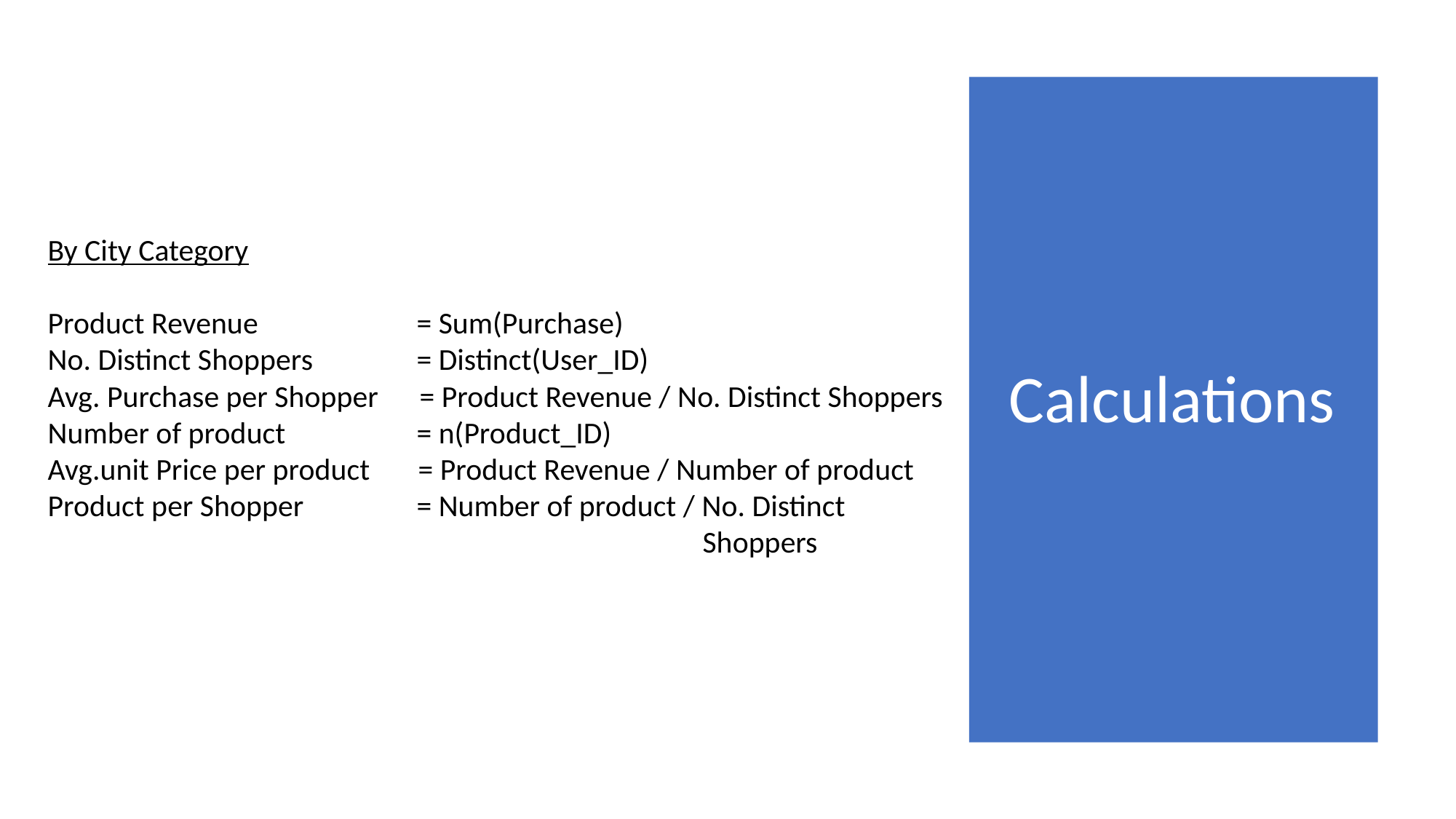

By City Category

Product Revenue 	   	      = Sum(Purchase)
No. Distinct Shoppers 	      = Distinct(User_ID)
Avg. Purchase per Shopper      = Product Revenue / No. Distinct Shoppers
Number of product	      = n(Product_ID)
Avg.unit Price per product       = Product Revenue / Number of product
Product per Shopper 	      = Number of product / No. Distinct 							Shoppers

Calculations